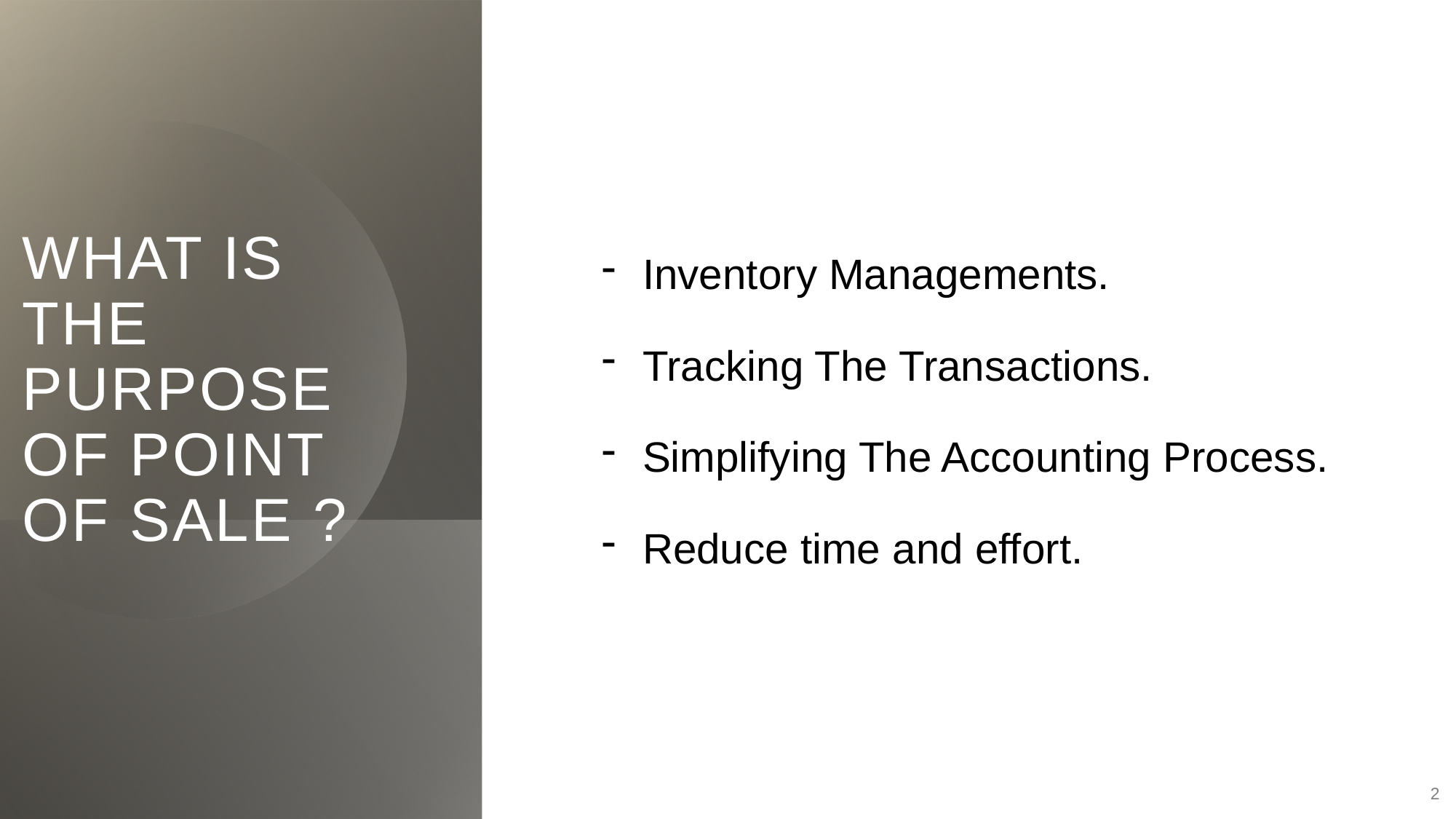

# What is the purpose of point of sale ?
Inventory Managements.
Tracking The Transactions.
Simplifying The Accounting Process.
Reduce time and effort.

2